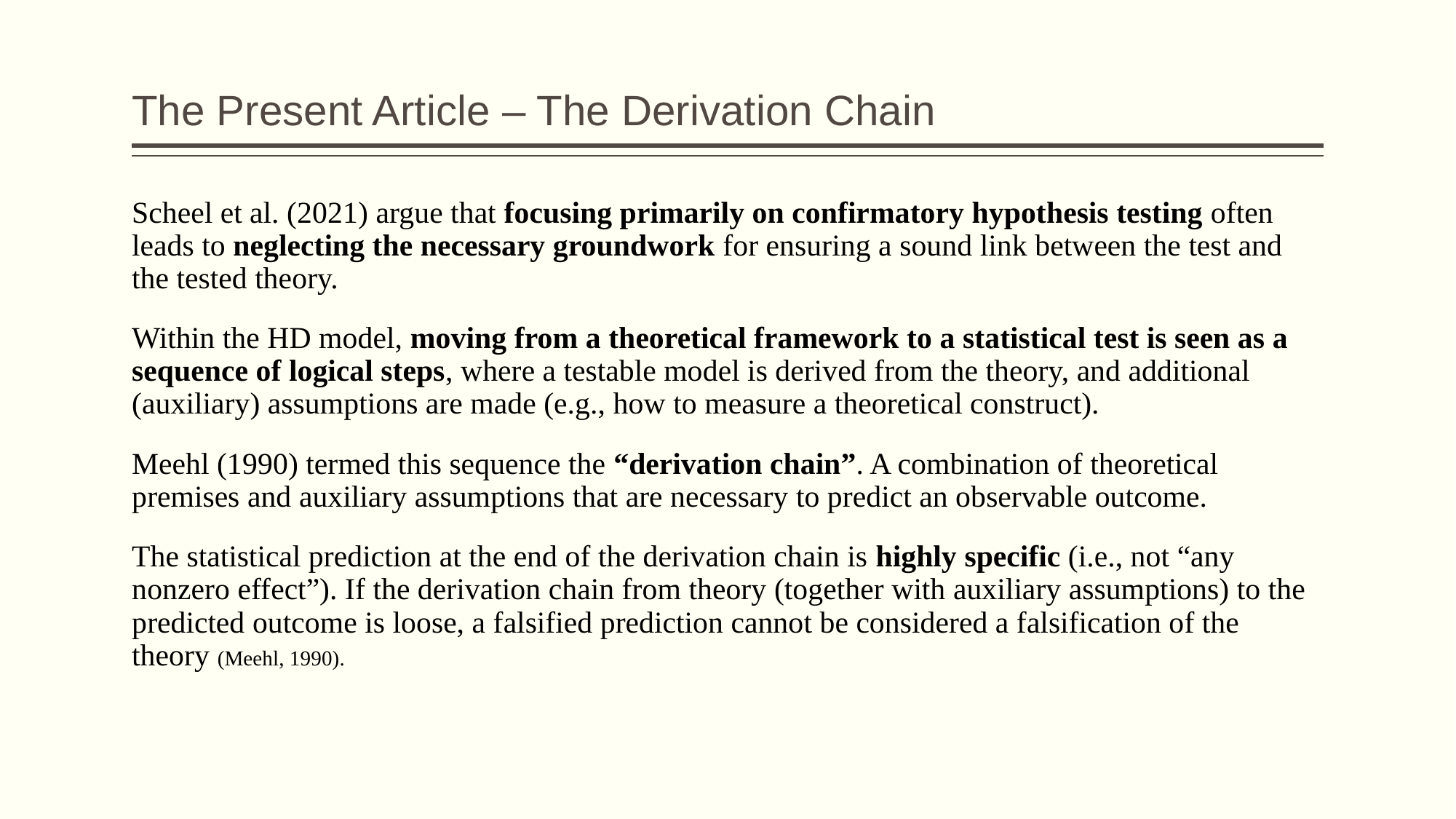

# The Present Article – The Derivation Chain
Scheel et al. (2021) argue that focusing primarily on confirmatory hypothesis testing often leads to neglecting the necessary groundwork for ensuring a sound link between the test and the tested theory.
Within the HD model, moving from a theoretical framework to a statistical test is seen as a sequence of logical steps, where a testable model is derived from the theory, and additional (auxiliary) assumptions are made (e.g., how to measure a theoretical construct).
Meehl (1990) termed this sequence the “derivation chain”. A combination of theoretical premises and auxiliary assumptions that are necessary to predict an observable outcome.
The statistical prediction at the end of the derivation chain is highly specific (i.e., not “any nonzero effect”). If the derivation chain from theory (together with auxiliary assumptions) to the predicted outcome is loose, a falsified prediction cannot be considered a falsification of the theory (Meehl, 1990).